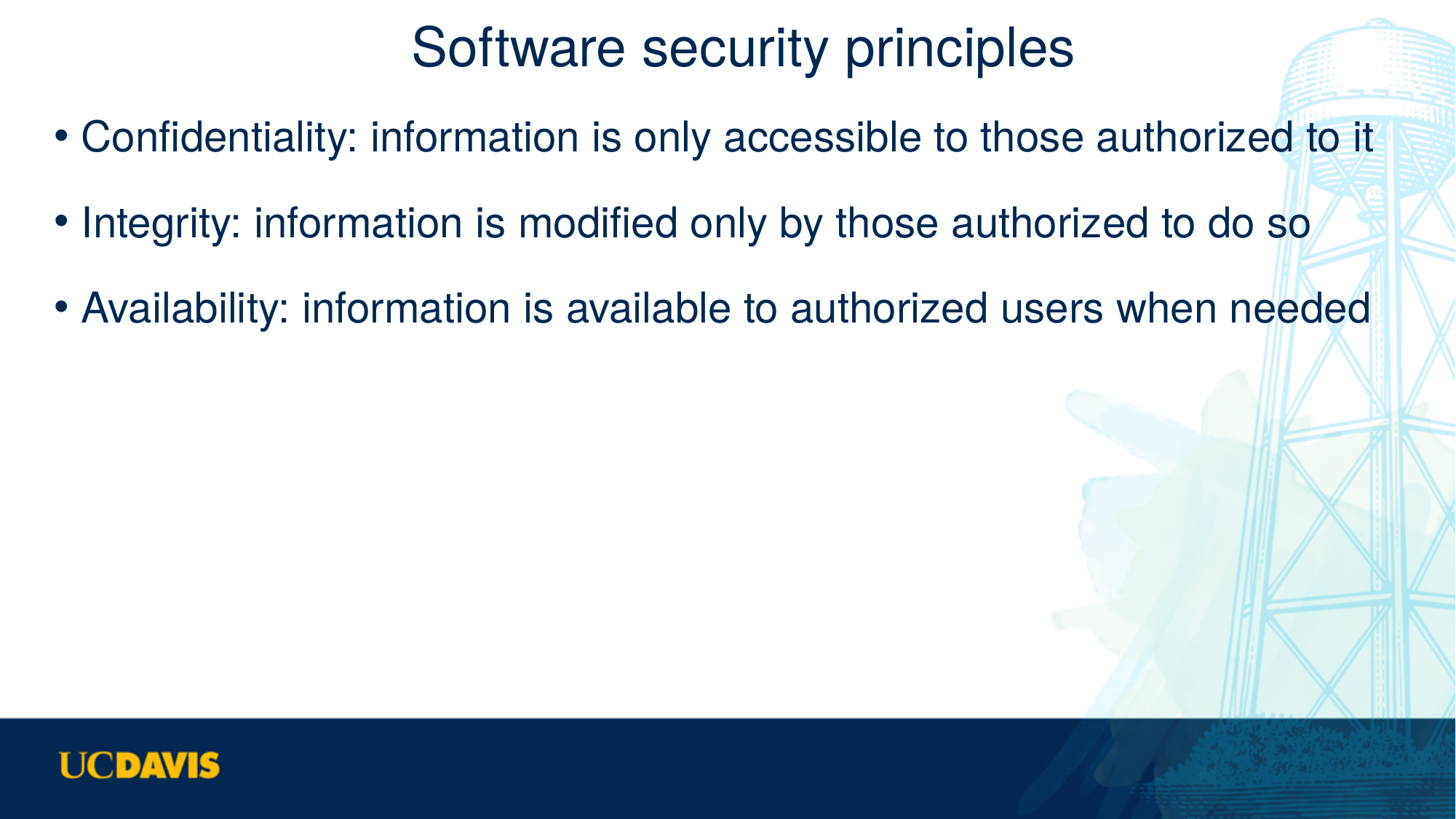

# Software security principles
Confidentiality: information is only accessible to those authorized to it
Integrity: information is modified only by those authorized to do so
Availability: information is available to authorized users when needed